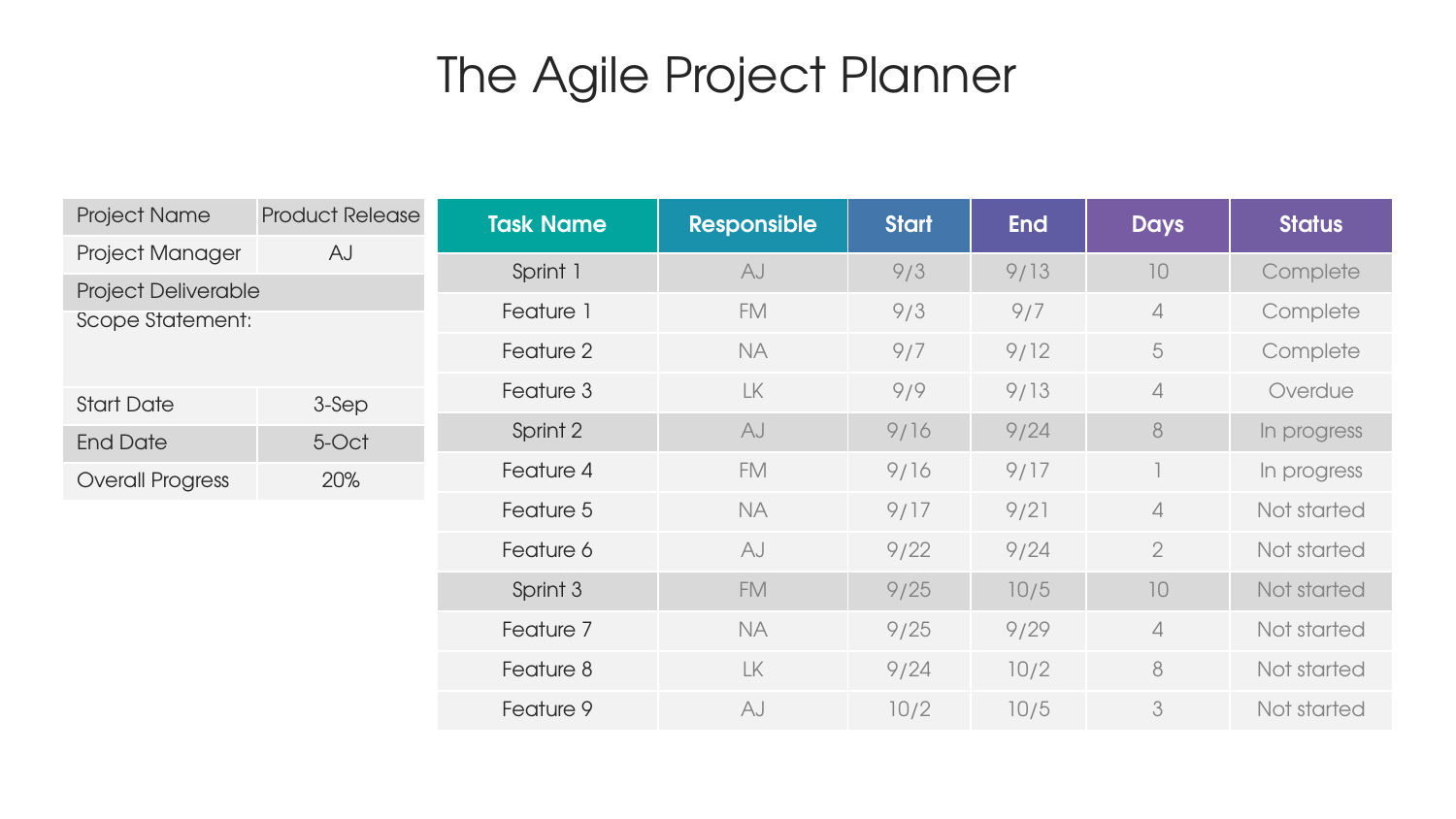

The Agile Project Planner
| Project Name | Product Release |
| --- | --- |
| Project Manager | AJ |
| Project Deliverable |  |
| Scope Statement: |  |
| Start Date | 3-Sep |
| End Date | 5-Oct |
| Overall Progress | 20% |
| Task Name | Responsible | Start | End | Days | Status |
| --- | --- | --- | --- | --- | --- |
| Sprint 1 | AJ | 9/3 | 9/13 | 10 | Complete |
| Feature 1 | FM | 9/3 | 9/7 | 4 | Complete |
| Feature 2 | NA | 9/7 | 9/12 | 5 | Complete |
| Feature 3 | LK | 9/9 | 9/13 | 4 | Overdue |
| Sprint 2 | AJ | 9/16 | 9/24 | 8 | In progress |
| Feature 4 | FM | 9/16 | 9/17 | 1 | In progress |
| Feature 5 | NA | 9/17 | 9/21 | 4 | Not started |
| Feature 6 | AJ | 9/22 | 9/24 | 2 | Not started |
| Sprint 3 | FM | 9/25 | 10/5 | 10 | Not started |
| Feature 7 | NA | 9/25 | 9/29 | 4 | Not started |
| Feature 8 | LK | 9/24 | 10/2 | 8 | Not started |
| Feature 9 | AJ | 10/2 | 10/5 | 3 | Not started |